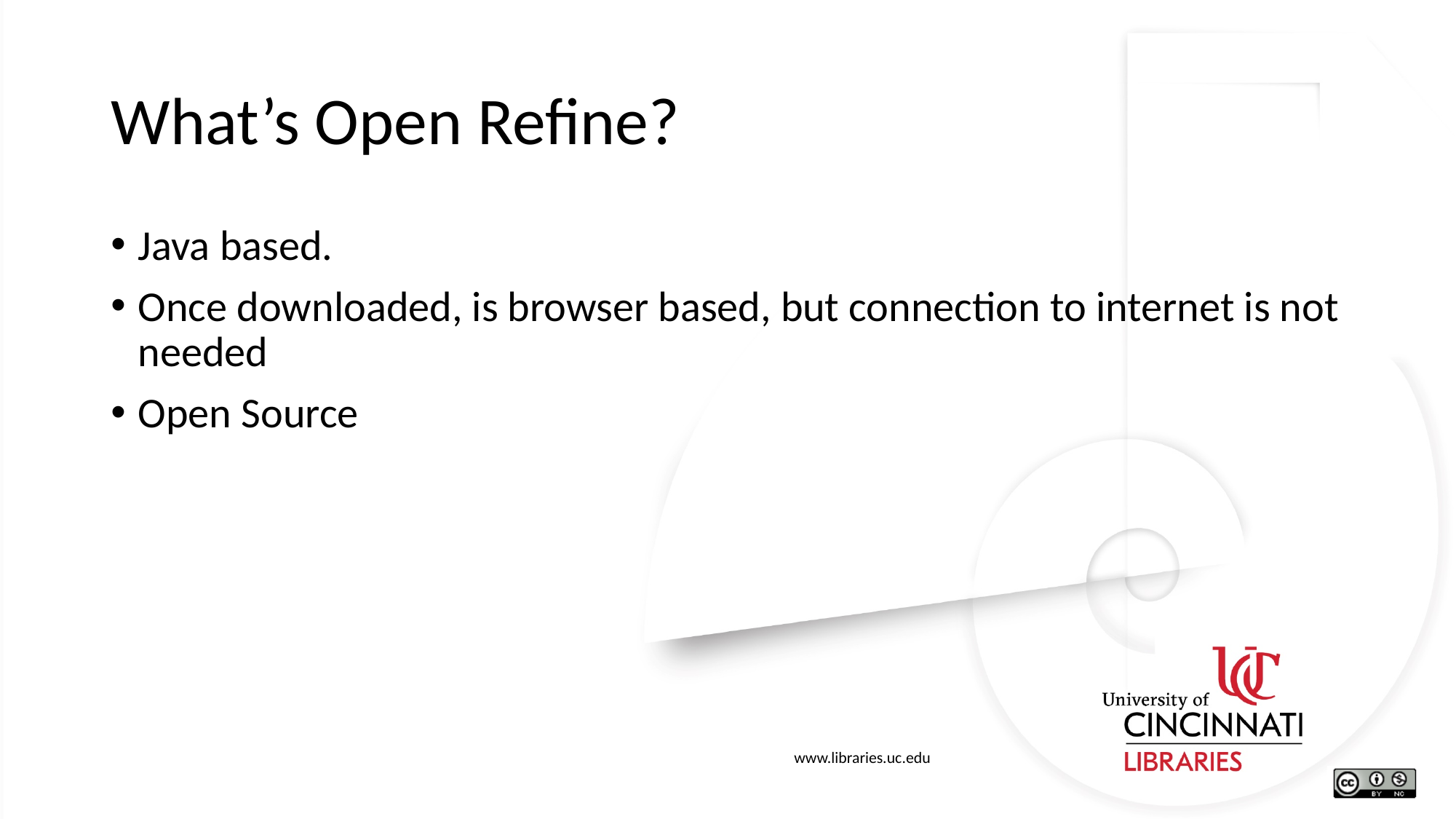

# What’s Open Refine?
Java based.
Once downloaded, is browser based, but connection to internet is not needed
Open Source